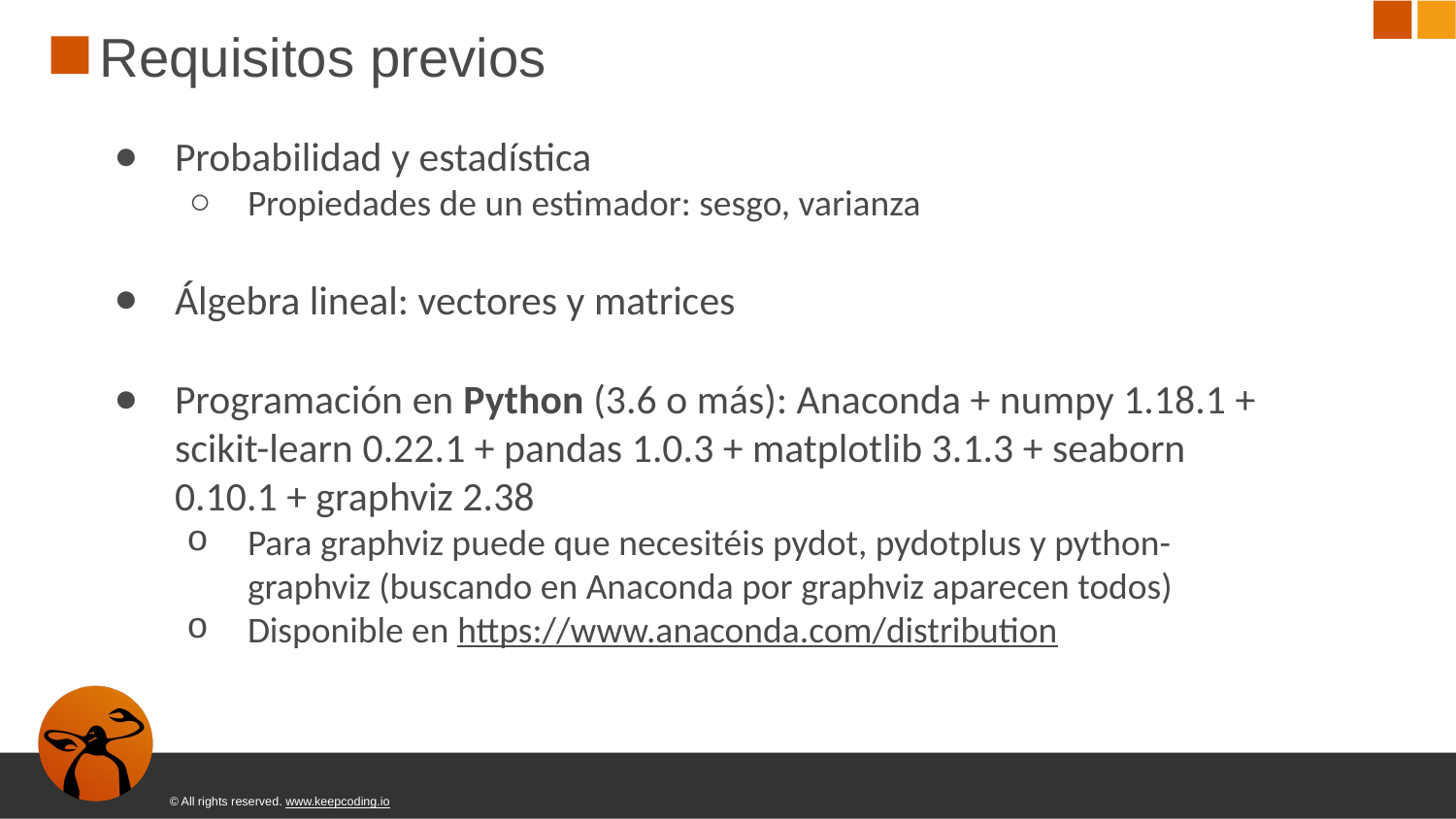

# Requisitos previos
Probabilidad y estadística
Propiedades de un estimador: sesgo, varianza

Álgebra lineal: vectores y matrices

Programación en Python (3.6 o más): Anaconda + numpy 1.18.1 + scikit-learn 0.22.1 + pandas 1.0.3 + matplotlib 3.1.3 + seaborn 0.10.1 + graphviz 2.38
Para graphviz puede que necesitéis pydot, pydotplus y python-graphviz (buscando en Anaconda por graphviz aparecen todos)
Disponible en https://www.anaconda.com/distribution
© All rights reserved. www.keepcoding.io